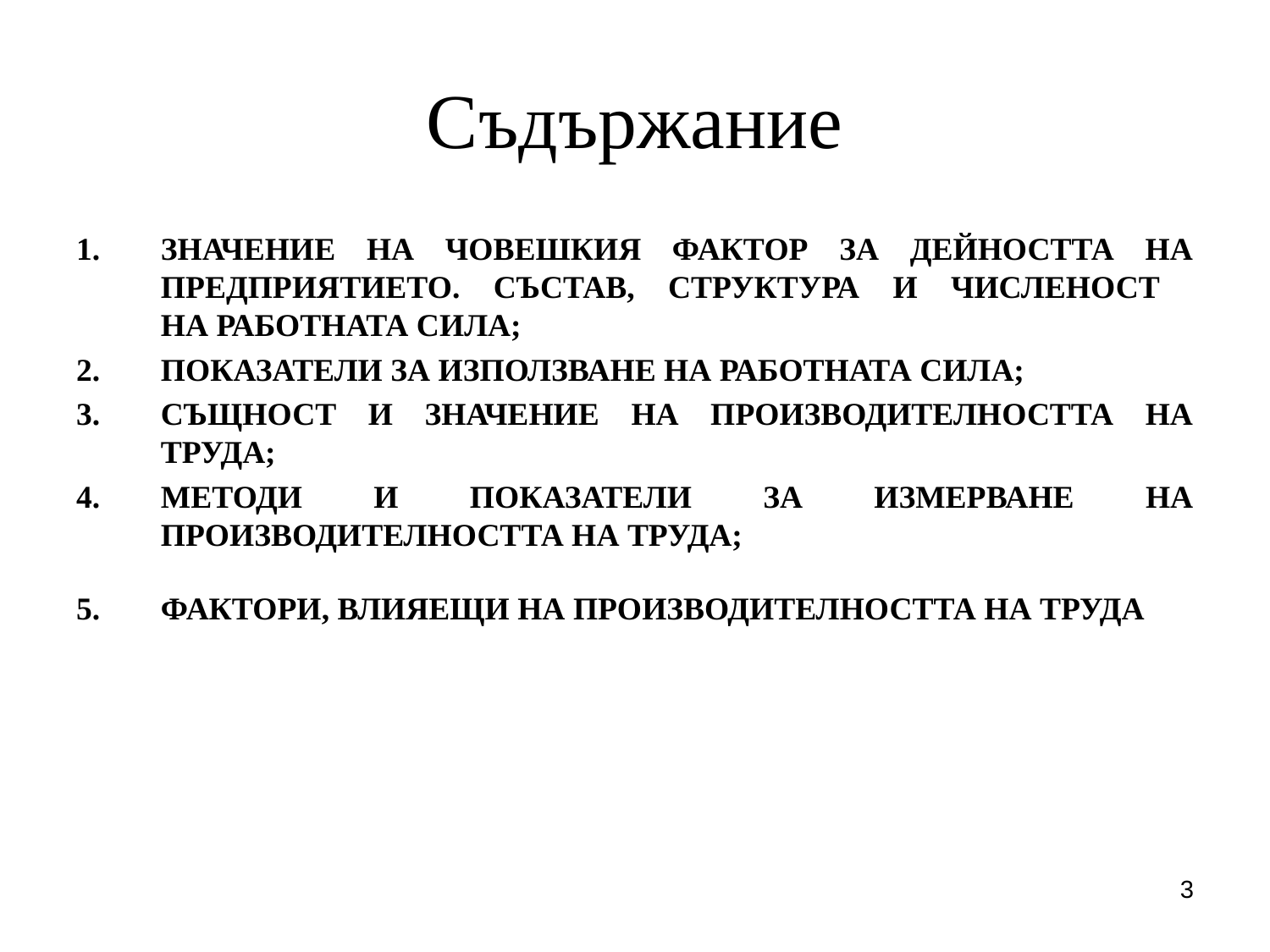

# Съдържание
ЗНАЧЕНИЕ НА ЧОВЕШКИЯ ФАКТОР ЗА ДЕЙНОСТТА НА ПРЕДПРИЯТИЕТО. СЪСТАВ, СТРУКТУРА И ЧИСЛЕНОСТ
НА РАБОТНАТА СИЛА;
ПОКАЗАТЕЛИ ЗА ИЗПОЛЗВАНЕ НА РАБОТНАТА СИЛА;
СЪЩНОСТ И ЗНАЧЕНИЕ НА ПРОИЗВОДИТЕЛНОСТТА НА ТРУДА;
МЕТОДИ И ПОКАЗАТЕЛИ ЗА ИЗМЕРВАНЕ НА ПРОИЗВОДИТЕЛНОСТТА НА ТРУДА;
ФАКТОРИ, ВЛИЯЕЩИ НА ПРОИЗВОДИТЕЛНОСТТА НА ТРУДА
3